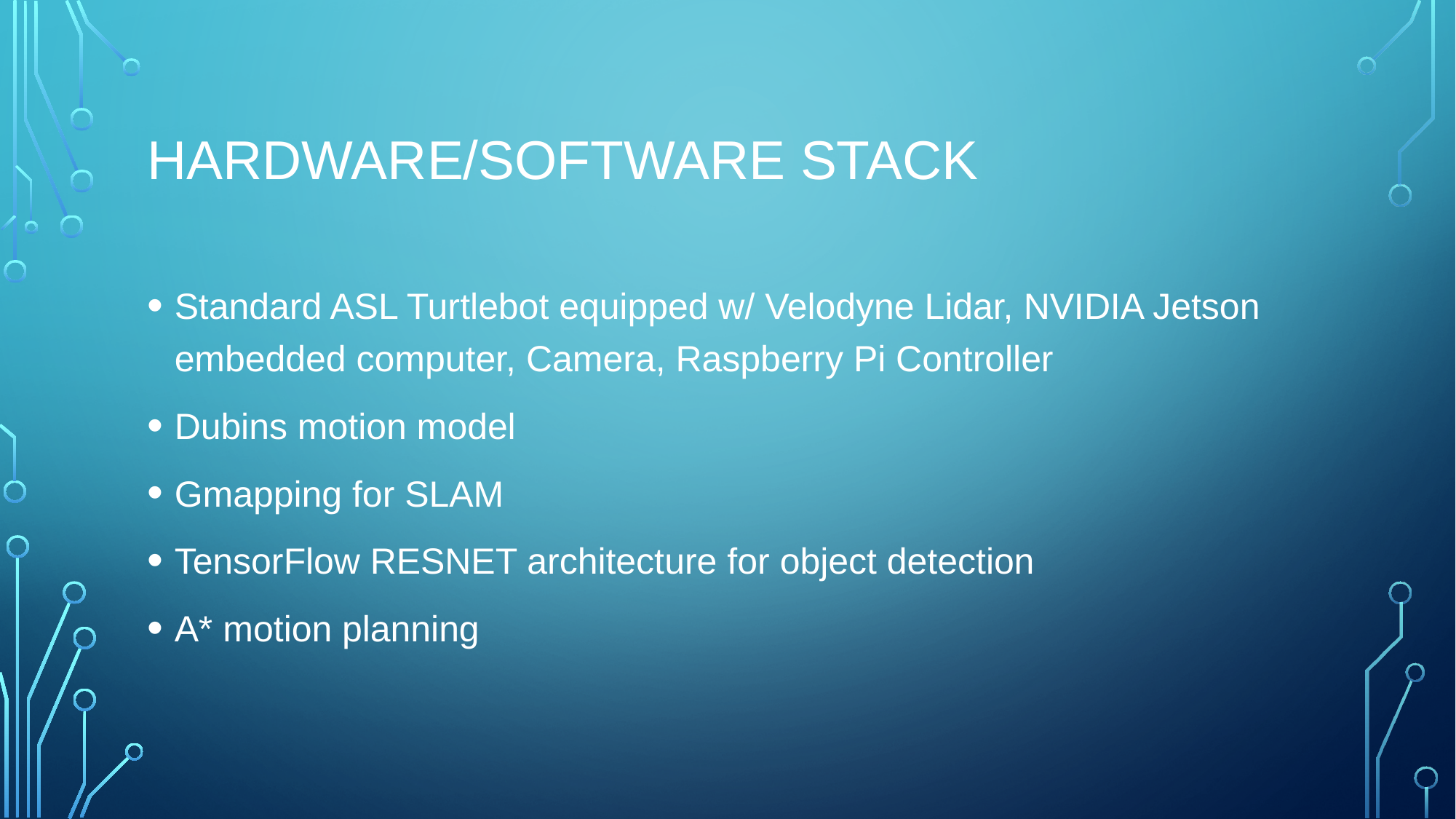

# Hardware/Software stack
Standard ASL Turtlebot equipped w/ Velodyne Lidar, NVIDIA Jetson embedded computer, Camera, Raspberry Pi Controller
Dubins motion model
Gmapping for SLAM
TensorFlow RESNET architecture for object detection
A* motion planning